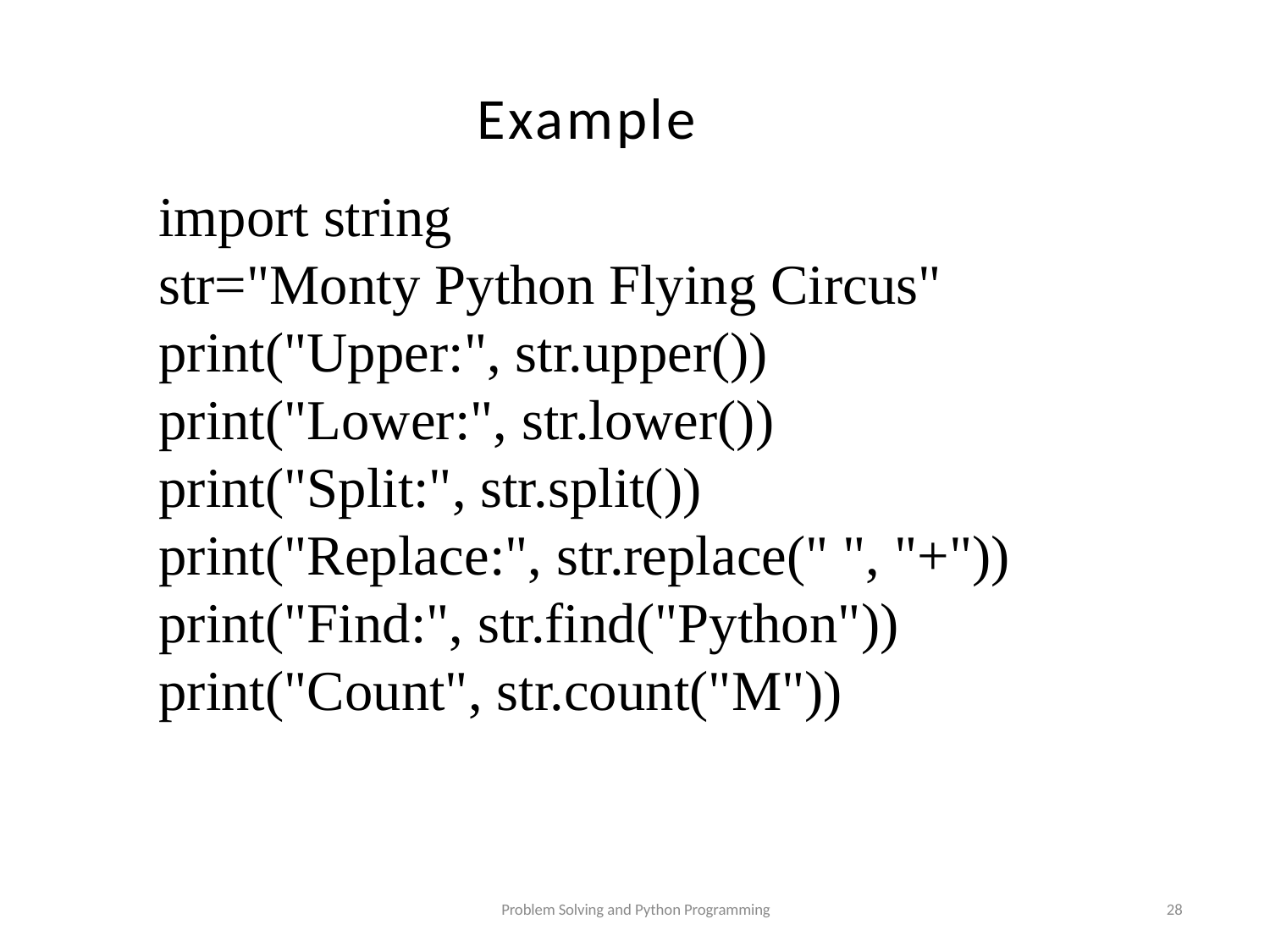

# Example
import string
str="Monty Python Flying Circus"
print("Upper:", str.upper())
print("Lower:", str.lower())
print("Split:", str.split())
print("Replace:", str.replace(" ", "+"))
print("Find:", str.find("Python"))
print("Count", str.count("M"))

Problem Solving and Python Programming
28